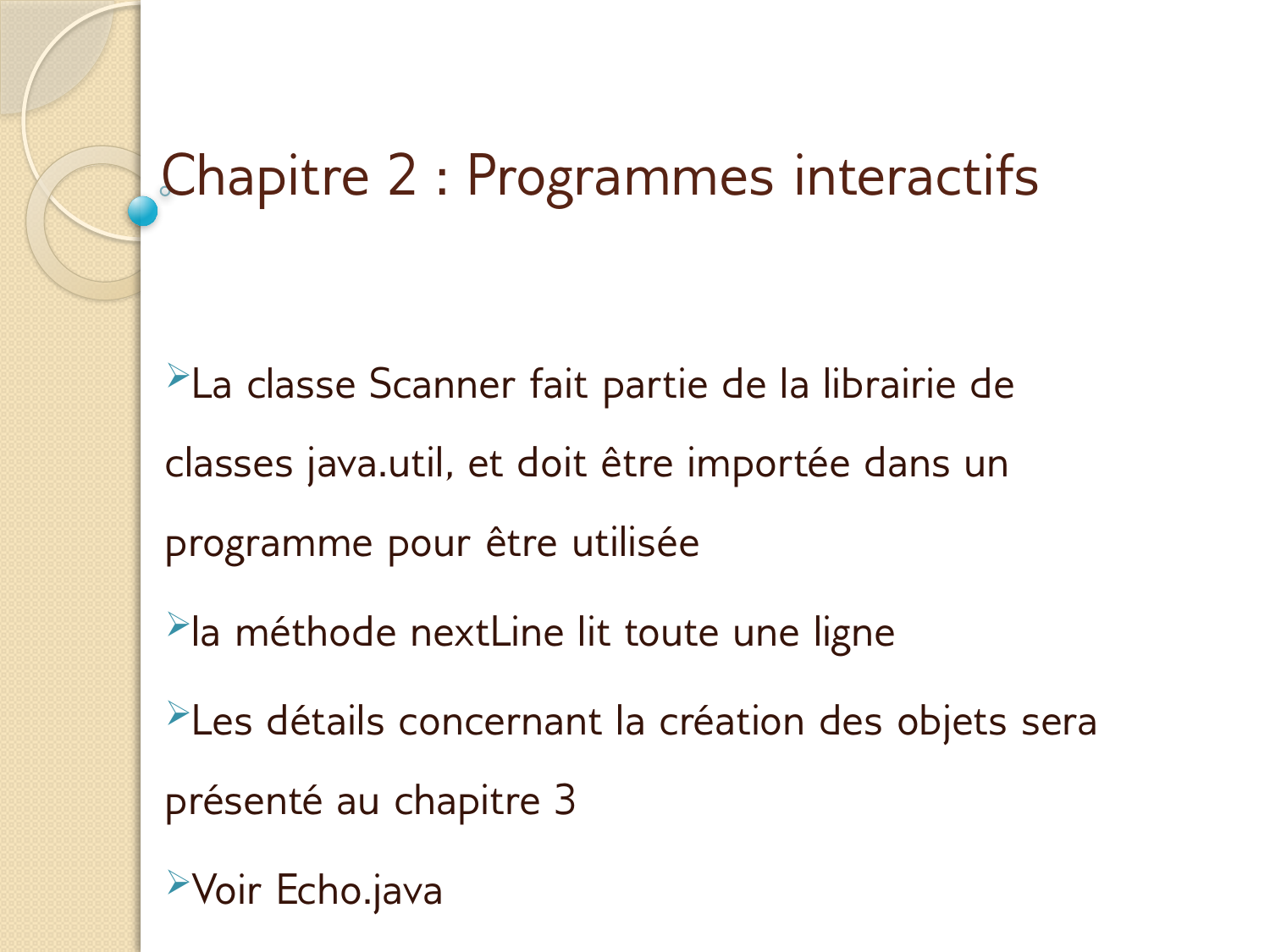

# Chapitre 2 : Programmes interactifs
La classe Scanner fait partie de la librairie de classes java.util, et doit être importée dans un programme pour être utilisée
la méthode nextLine lit toute une ligne
Les détails concernant la création des objets sera présenté au chapitre 3
Voir Echo.java